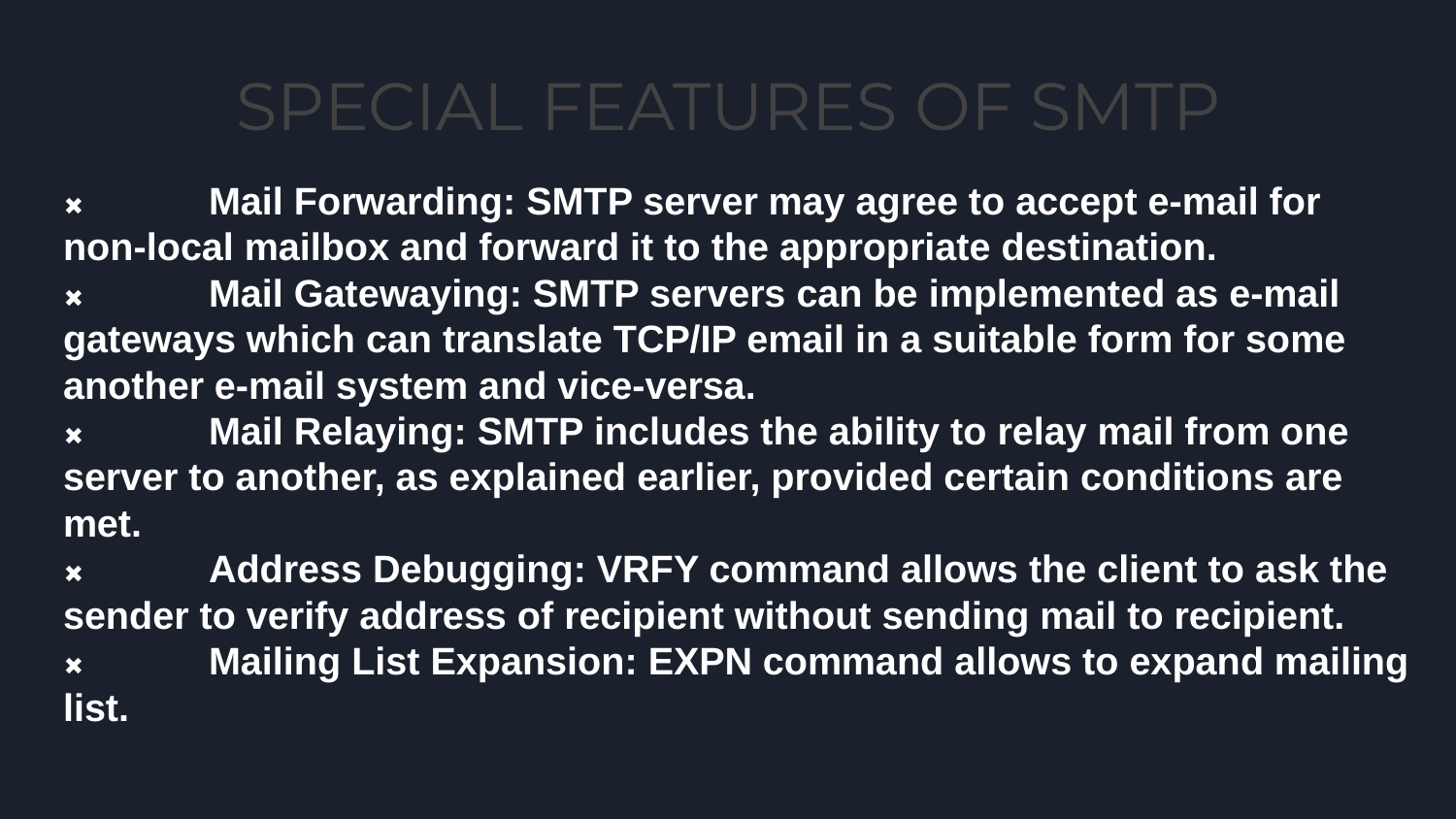

# SPECIAL FEATURES OF SMTP
🞭	Mail Forwarding: SMTP server may agree to accept e-mail for non-local mailbox and forward it to the appropriate destination.
🞭	Mail Gatewaying: SMTP servers can be implemented as e-mail gateways which can translate TCP/IP email in a suitable form for some another e-mail system and vice-versa.
🞭	Mail Relaying: SMTP includes the ability to relay mail from one server to another, as explained earlier, provided certain conditions are met.
🞭	Address Debugging: VRFY command allows the client to ask the sender to verify address of recipient without sending mail to recipient.
🞭	Mailing List Expansion: EXPN command allows to expand mailing list.